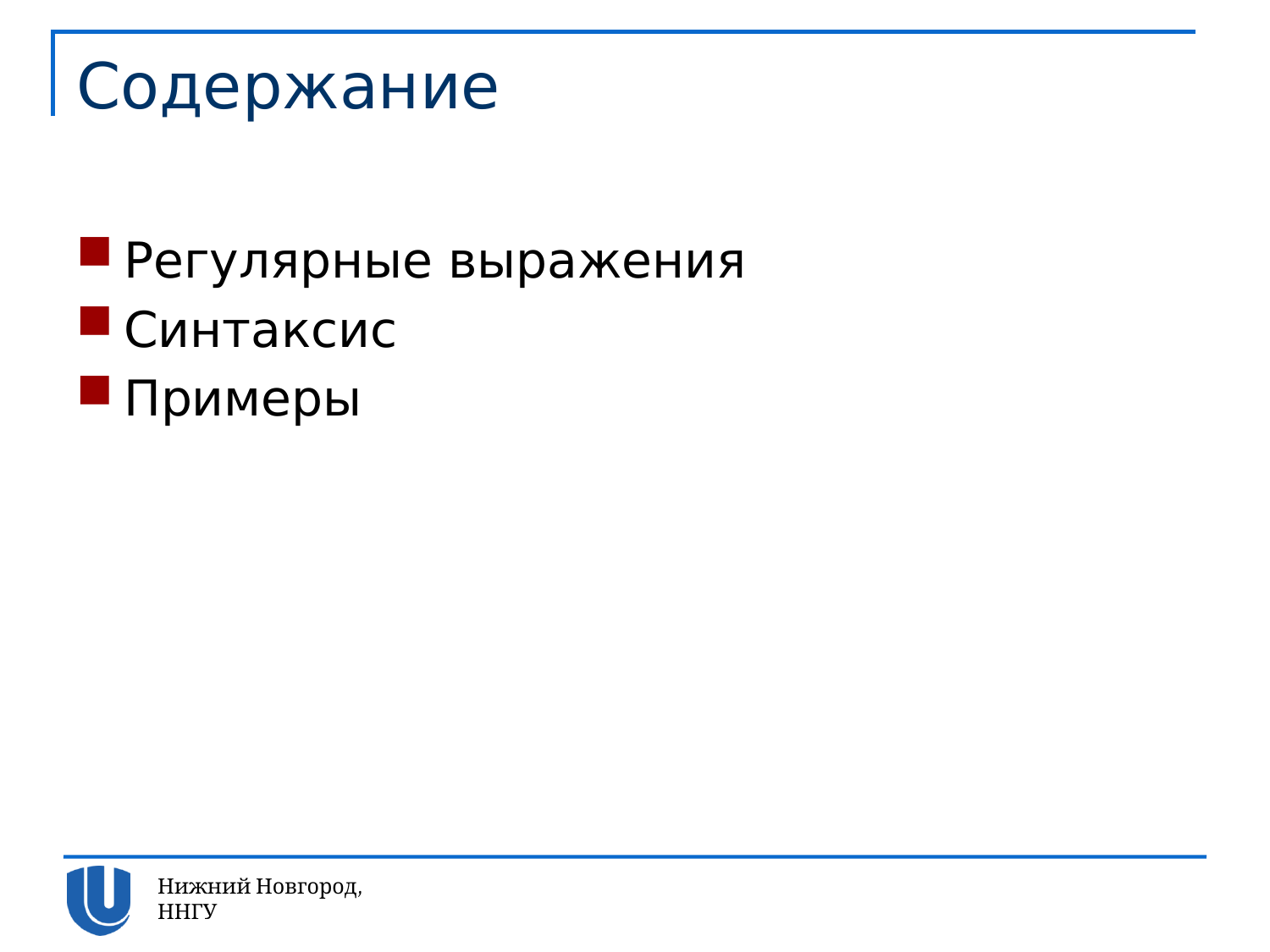

# Содержание
Регулярные выражения
Синтаксис
Примеры
Нижний Новгород, ННГУ